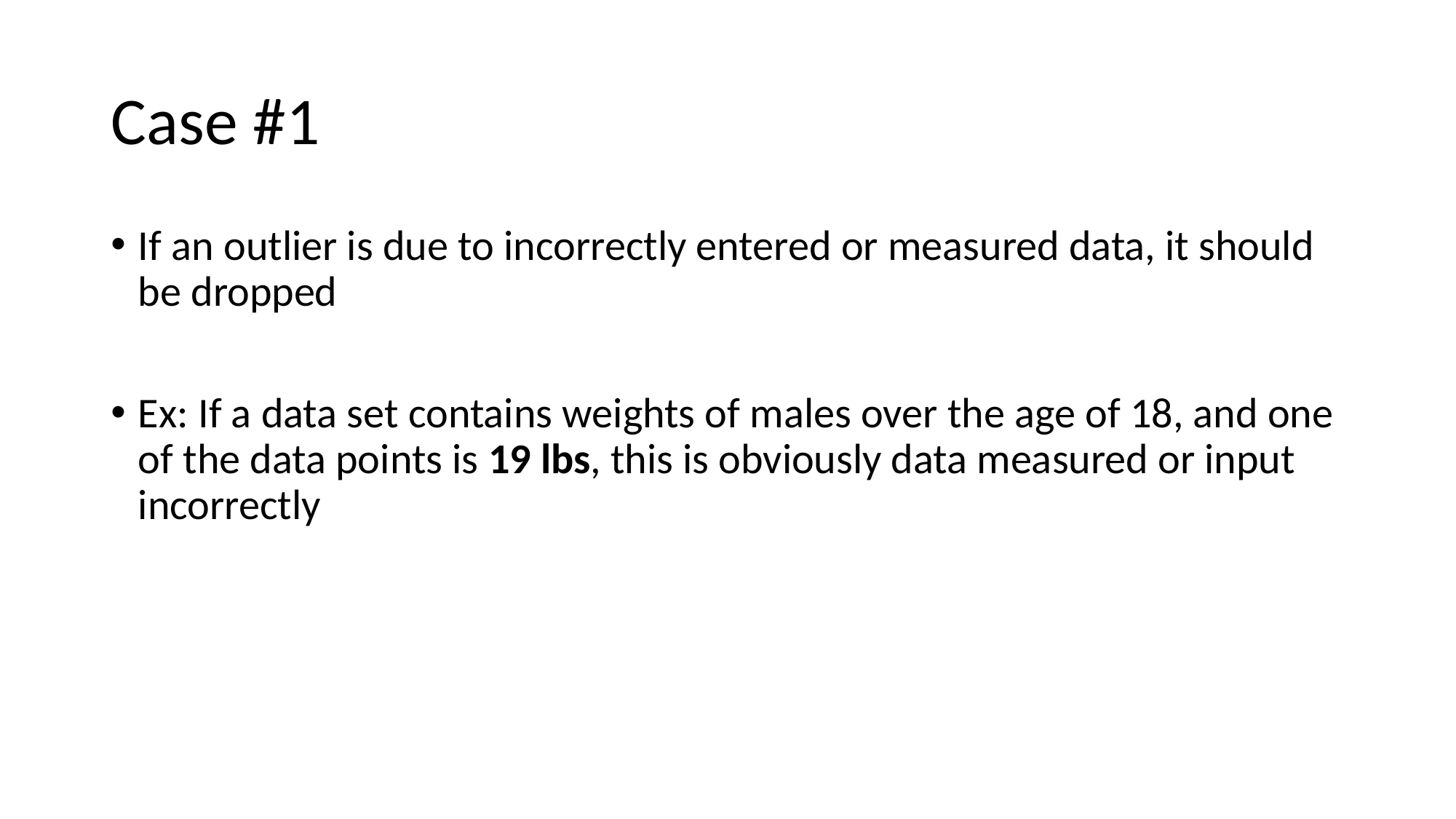

# Case #1
If an outlier is due to incorrectly entered or measured data, it should be dropped

Ex: If a data set contains weights of males over the age of 18, and one of the data points is 19 lbs, this is obviously data measured or input incorrectly